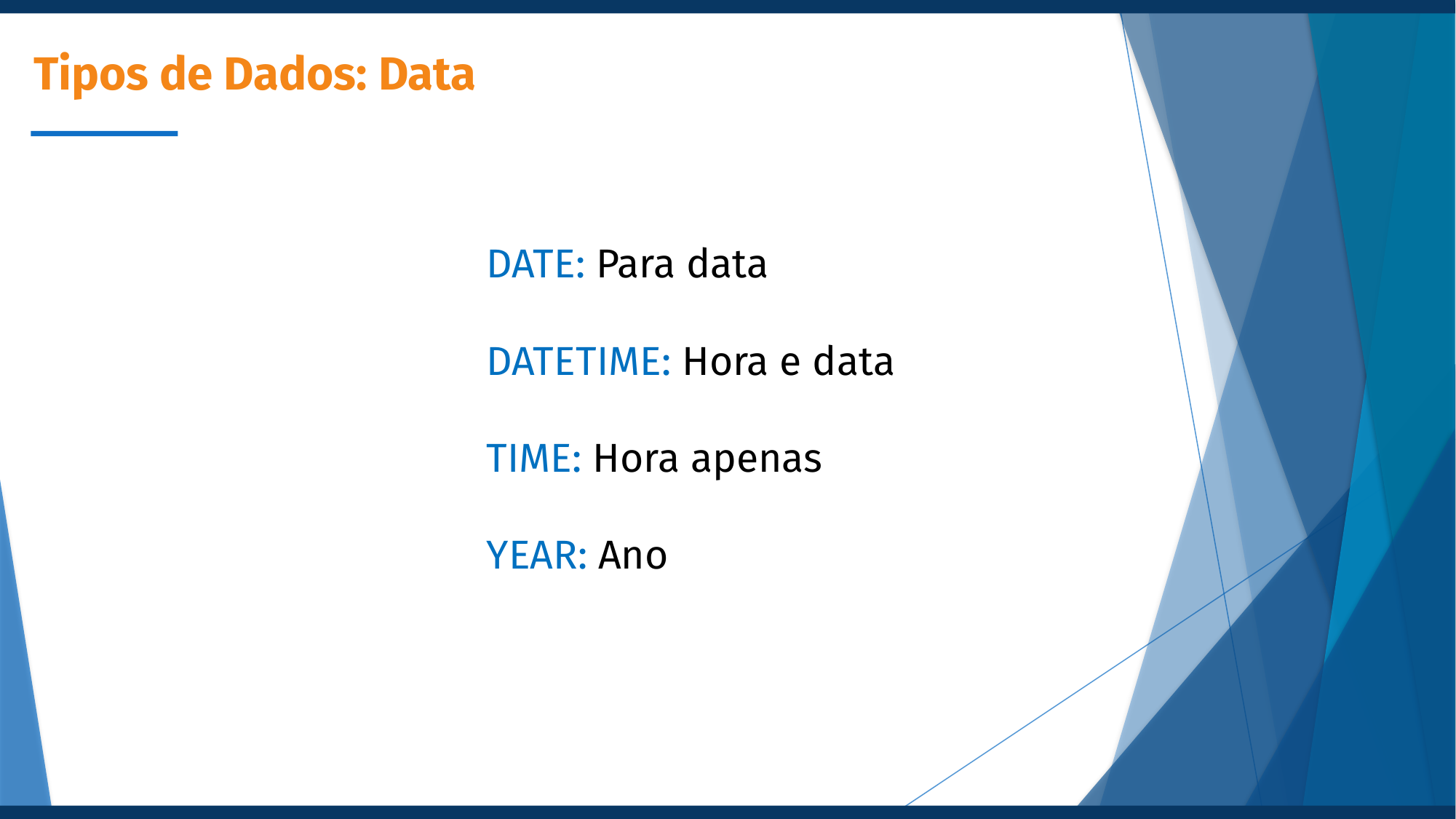

Tipos de Dados: Data

DATE: Para data

DATETIME: Hora e data

TIME: Hora apenas

YEAR: Ano